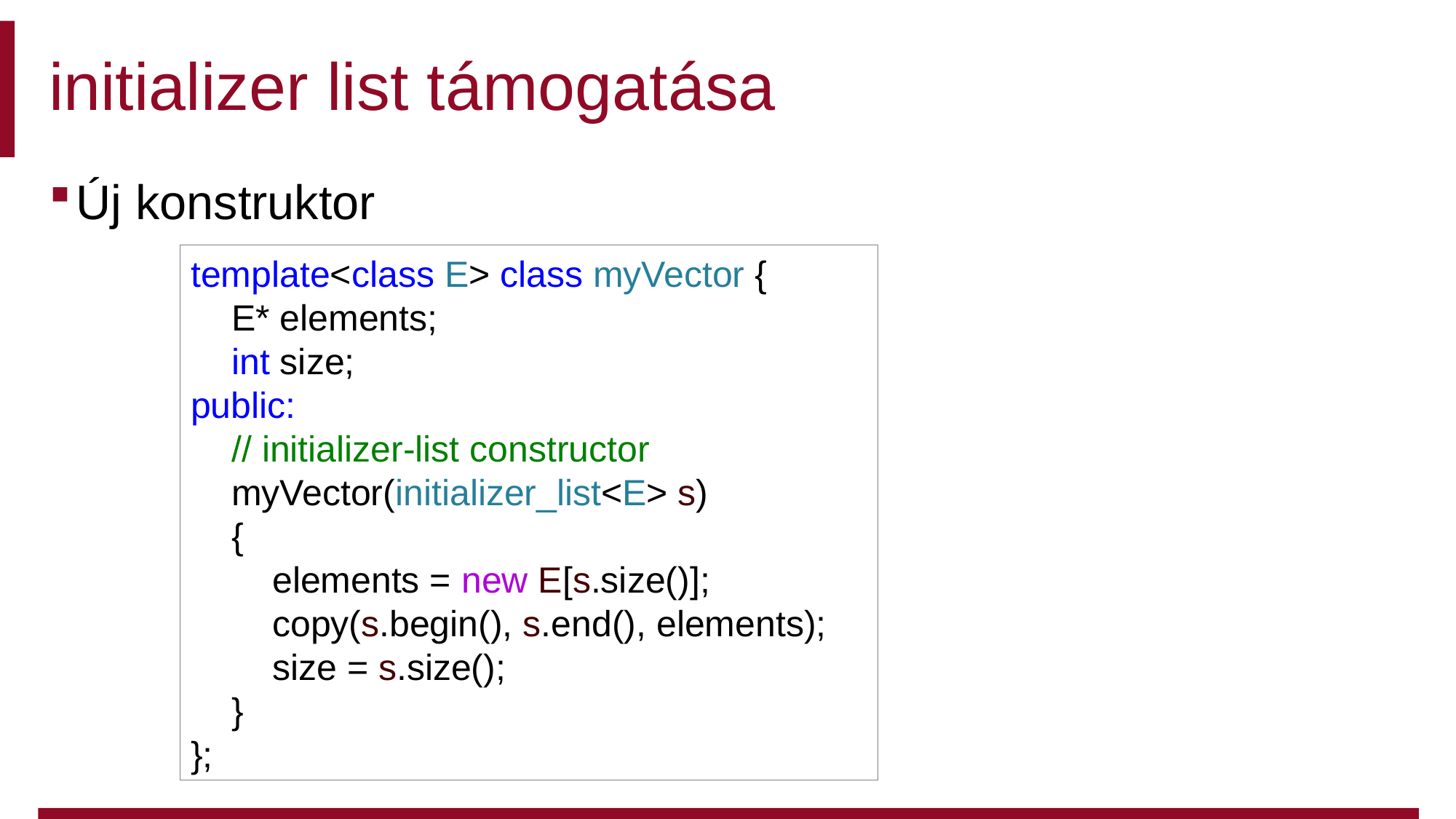

# initializer list támogatása
Új konstruktor

template<class E> class myVector {
    E* elements;
    int size;
public:
    // initializer-list constructor
    myVector(initializer_list<E> s)
    {
        elements = new E[s.size()];
        copy(s.begin(), s.end(), elements);
        size = s.size();
    }
};